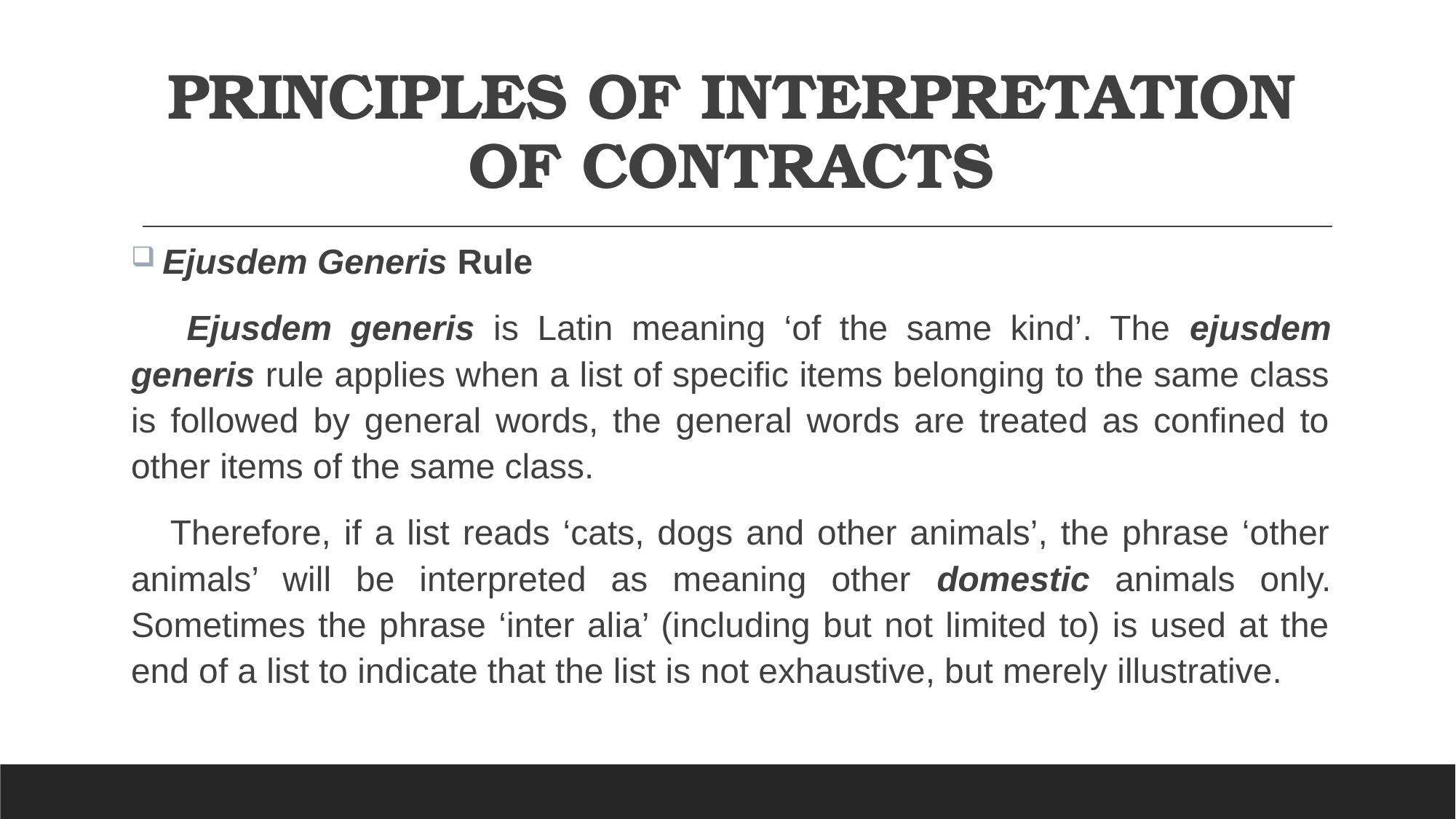

# PRINCIPLES OF INTERPRETATION OF CONTRACTS
 Ejusdem Generis Rule
   Ejusdem generis is Latin meaning ‘of the same kind’. The ejusdem generis rule applies when a list of specific items belonging to the same class is followed by general words, the general words are treated as confined to other items of the same class.
   Therefore, if a list reads ‘cats, dogs and other animals’, the phrase ‘other animals’ will be interpreted as meaning other domestic animals only. Sometimes the phrase ‘inter alia’ (including but not limited to) is used at the end of a list to indicate that the list is not exhaustive, but merely illustrative.